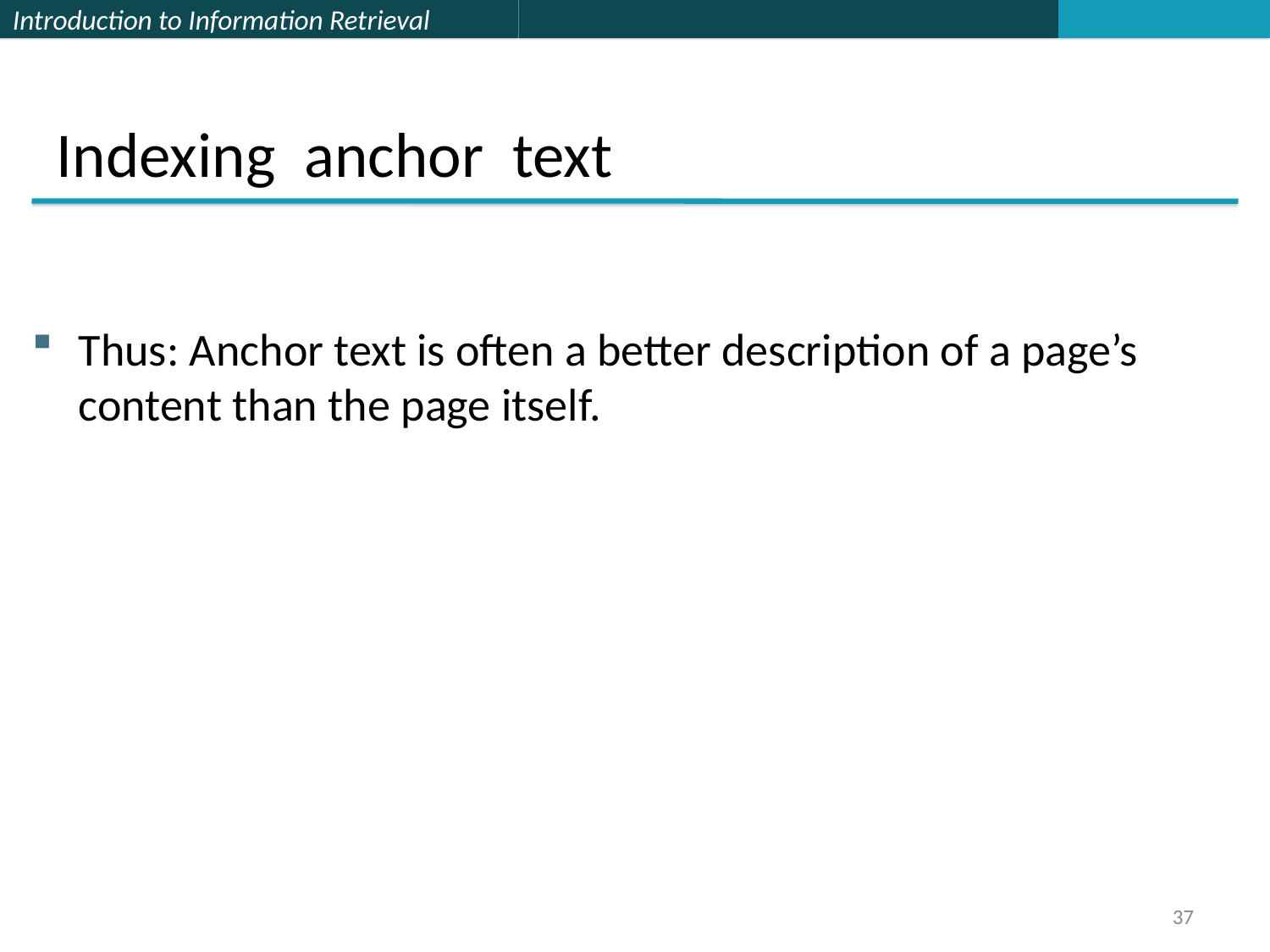

Indexing  anchor  text

Thus: Anchor text is often a better description of a page’s content than the page itself.

37